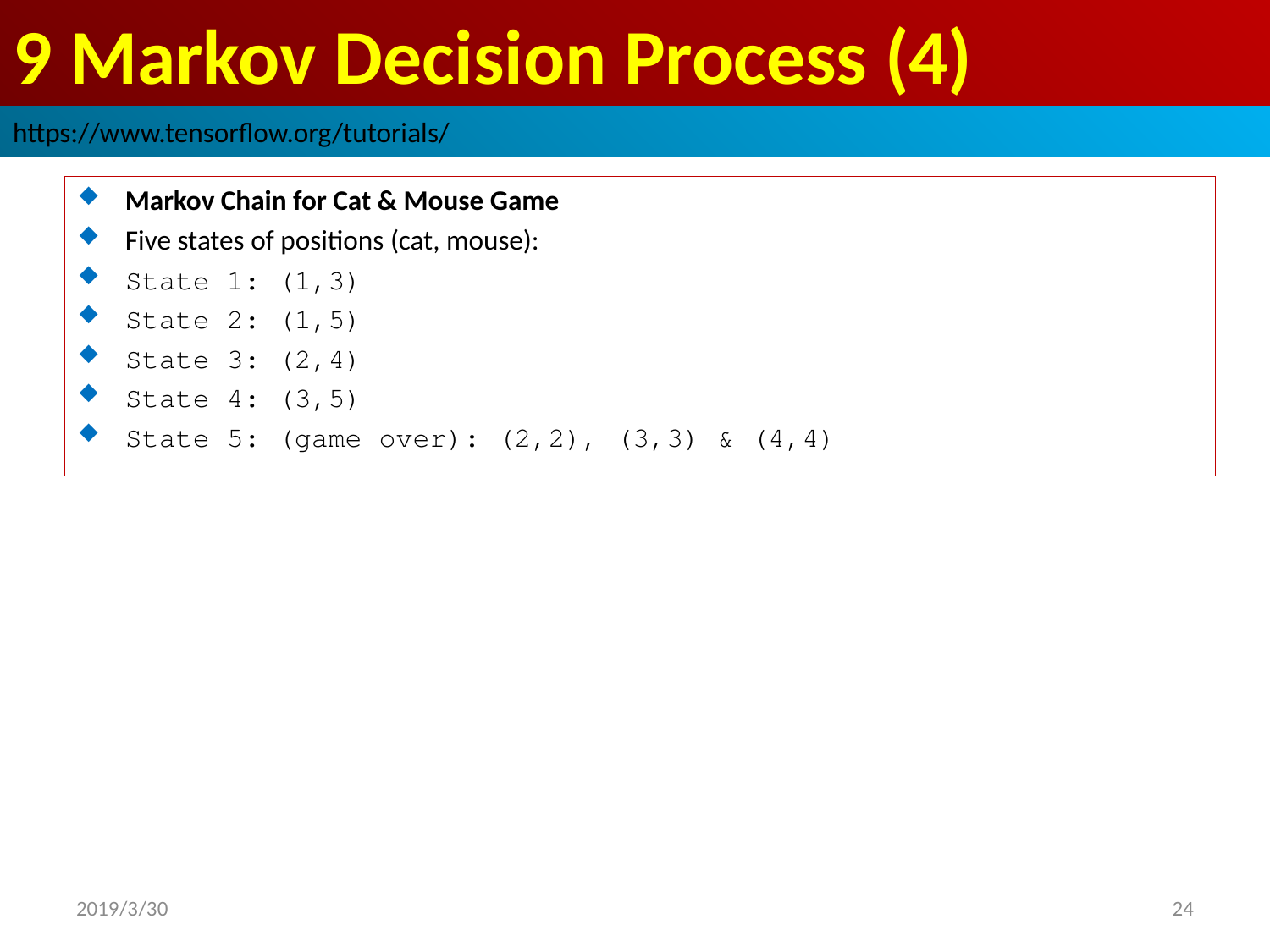

# 9 Markov Decision Process (4)
https://www.tensorflow.org/tutorials/
Markov Chain for Cat & Mouse Game
Five states of positions (cat, mouse):
State 1: (1,3)
State 2: (1,5)
State 3: (2,4)
State 4: (3,5)
State 5: (game over): (2,2), (3,3) & (4,4)

2019/3/30
24